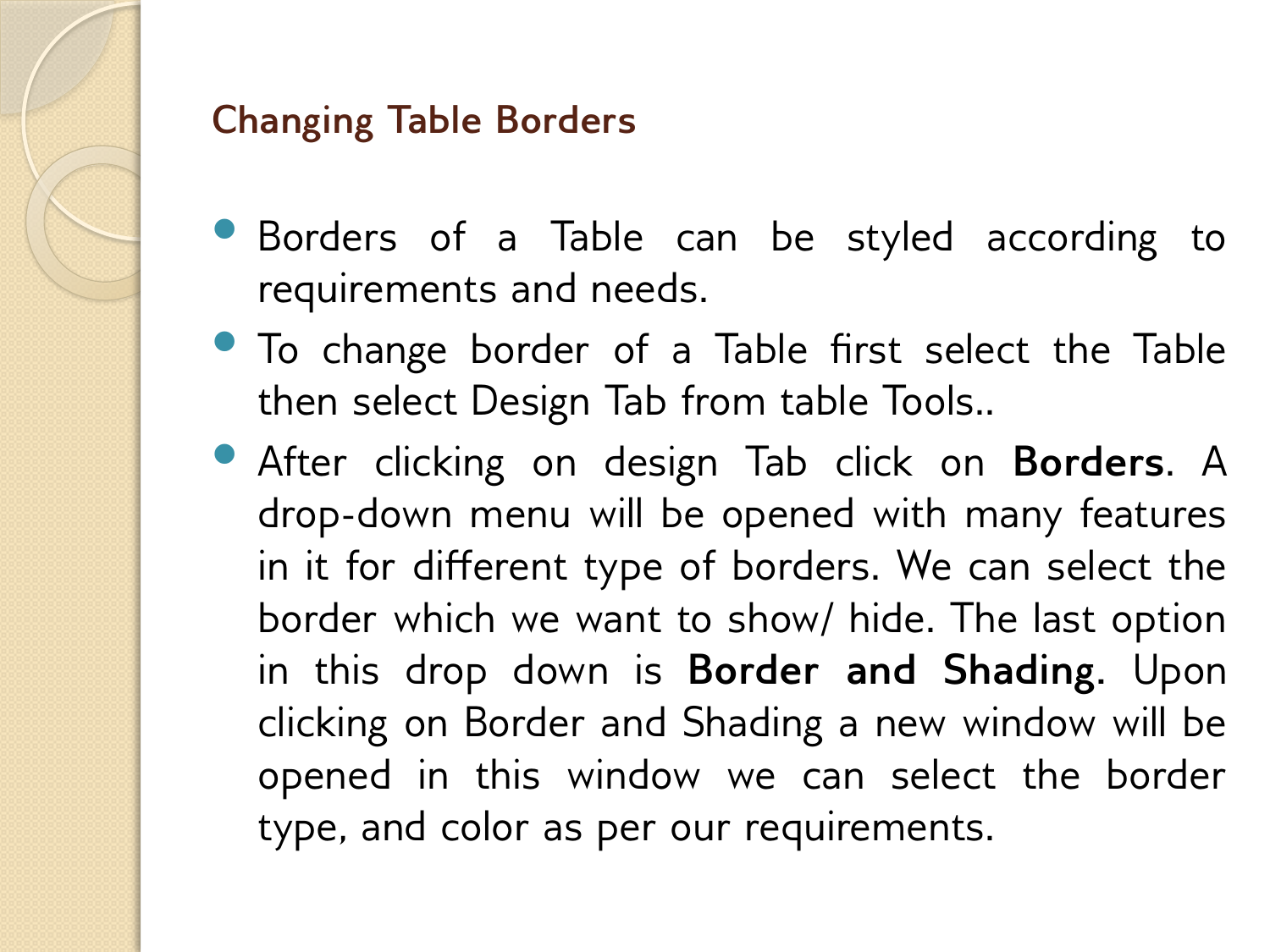

# Changing Table Borders
Borders of a Table can be styled according to requirements and needs.
To change border of a Table first select the Table then select Design Tab from table Tools..
After clicking on design Tab click on Borders. A drop-down menu will be opened with many features in it for different type of borders. We can select the border which we want to show/ hide. The last option in this drop down is Border and Shading. Upon clicking on Border and Shading a new window will be opened in this window we can select the border type, and color as per our requirements.